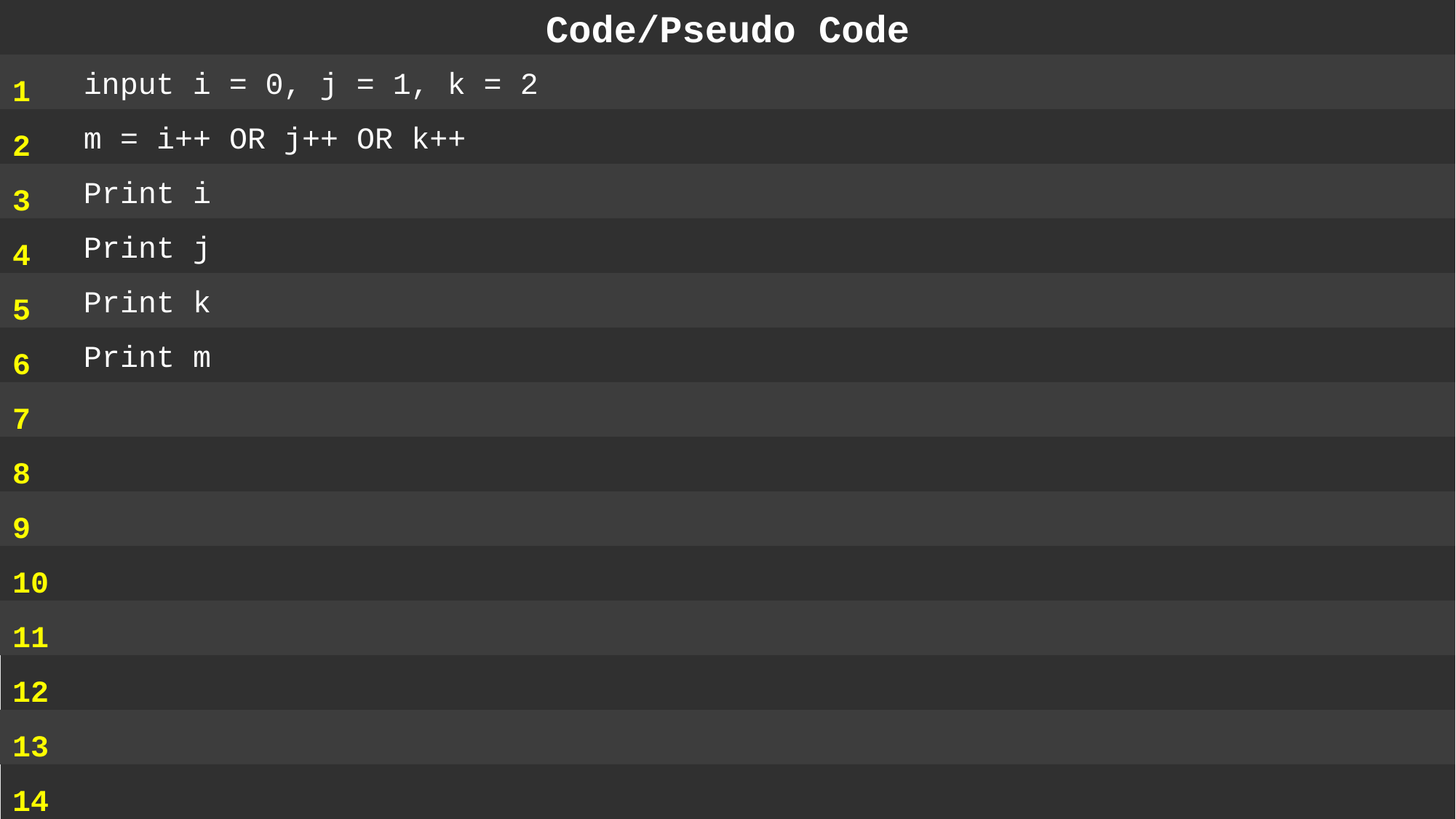

Code/Pseudo Code
1
2
3
4
5
6
7
8
9
10
11
12
13
14
 input i = 0, j = 1, k = 2
 m = i++ OR j++ OR k++
 Print i
 Print j
 Print k
 Print m